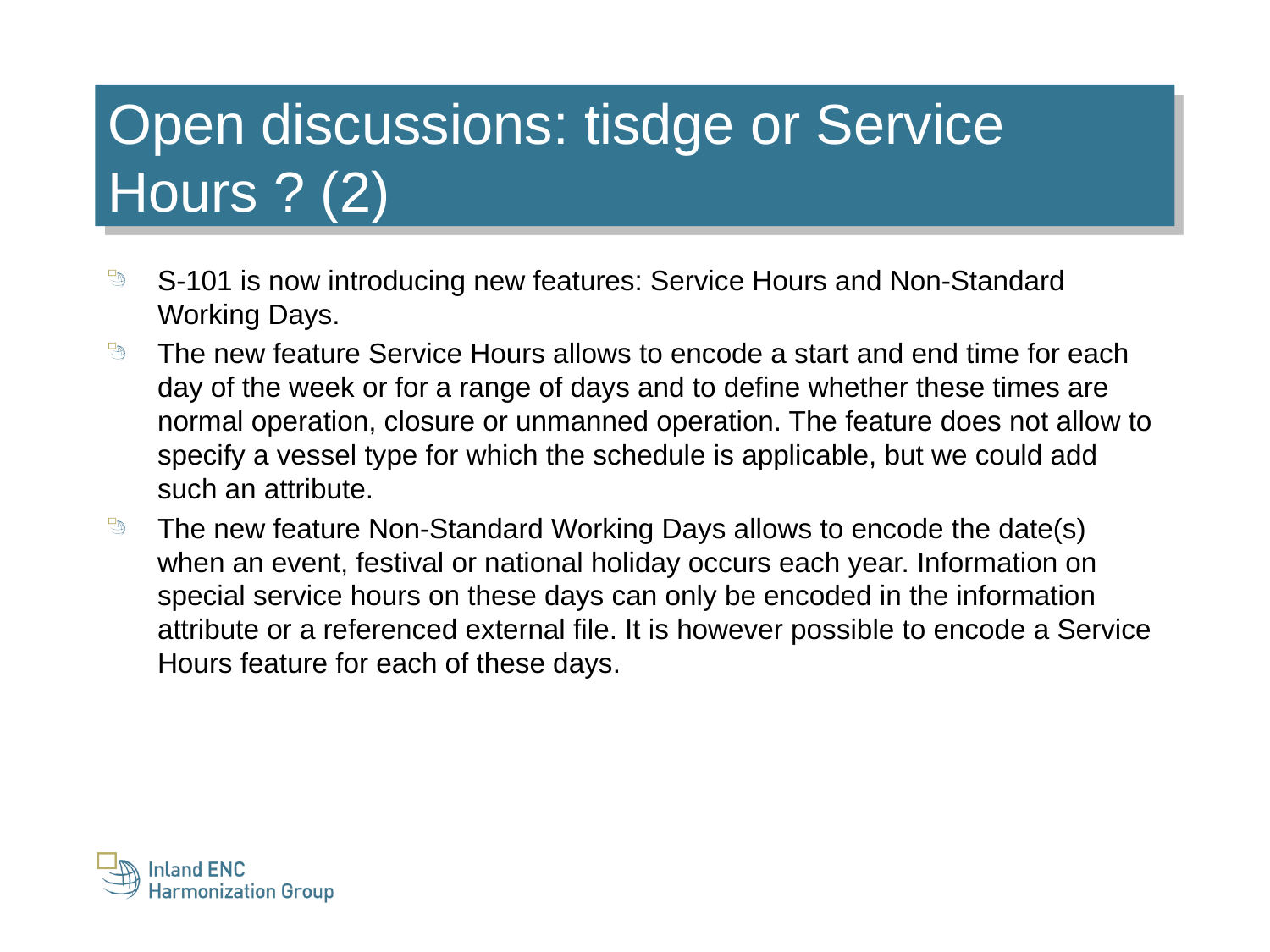

Open discussions: tisdge or Service Hours ? (2)
S-101 is now introducing new features: Service Hours and Non-Standard Working Days.
The new feature Service Hours allows to encode a start and end time for each day of the week or for a range of days and to define whether these times are normal operation, closure or unmanned operation. The feature does not allow to specify a vessel type for which the schedule is applicable, but we could add such an attribute.
The new feature Non-Standard Working Days allows to encode the date(s) when an event, festival or national holiday occurs each year. Information on special service hours on these days can only be encoded in the information attribute or a referenced external file. It is however possible to encode a Service Hours feature for each of these days.